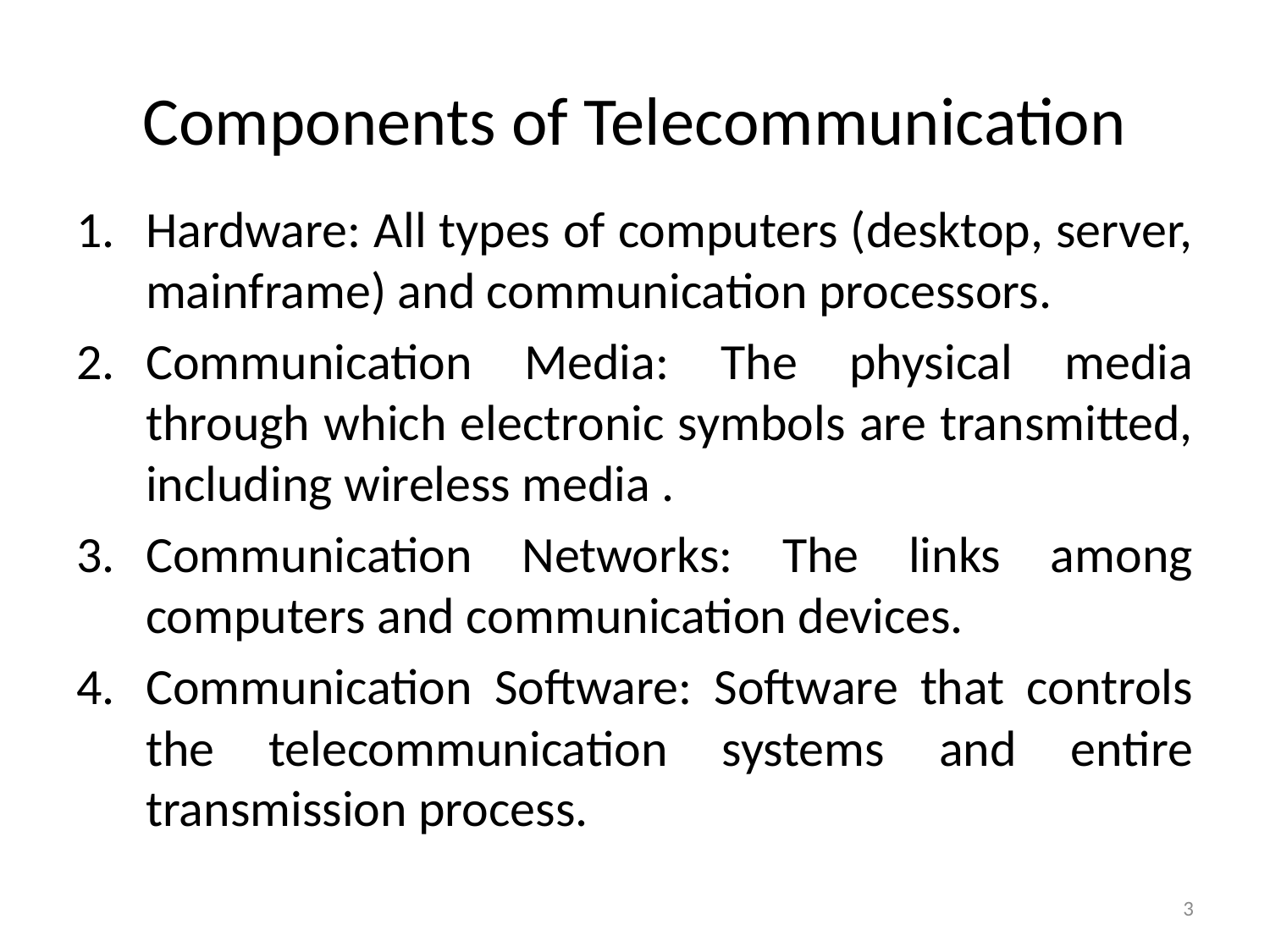

# Components of Telecommunication
Hardware: All types of computers (desktop, server, mainframe) and communication processors.
Communication Media: The physical media through which electronic symbols are transmitted, including wireless media .
Communication Networks: The links among computers and communication devices.
Communication Software: Software that controls the telecommunication systems and entire transmission process.
3